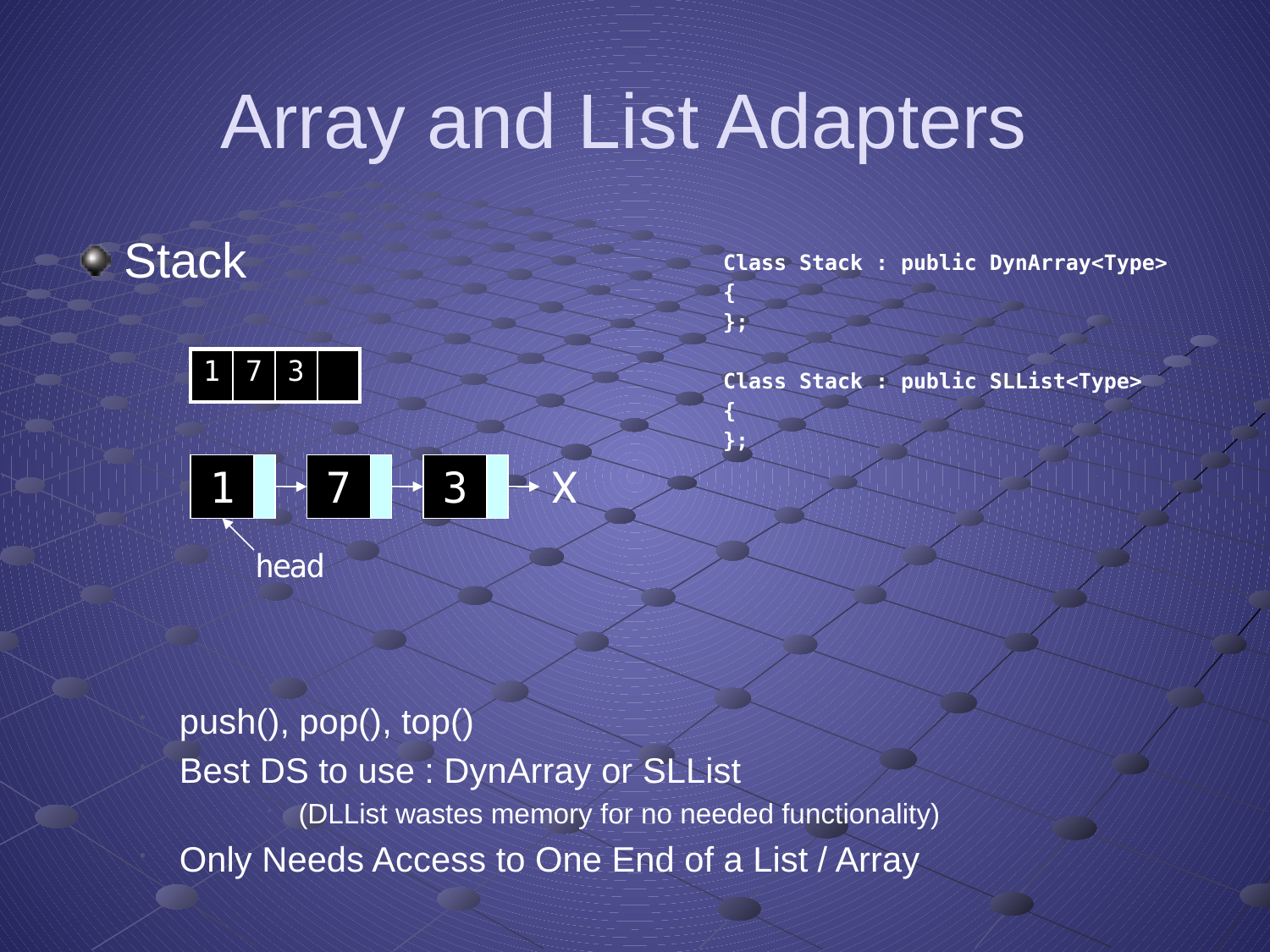

# Array and List Adapters
Stack

push(), pop(), top()
Best DS to use : DynArray or SLList
(DLList wastes memory for no needed functionality)
Only Needs Access to One End of a List / Array

Class Stack : public DynArray<Type>
{
};

Class Stack : public SLList<Type>
{
};
| 1 | 7 | 3 |  |
| --- | --- | --- | --- |
1

7

3

X

head